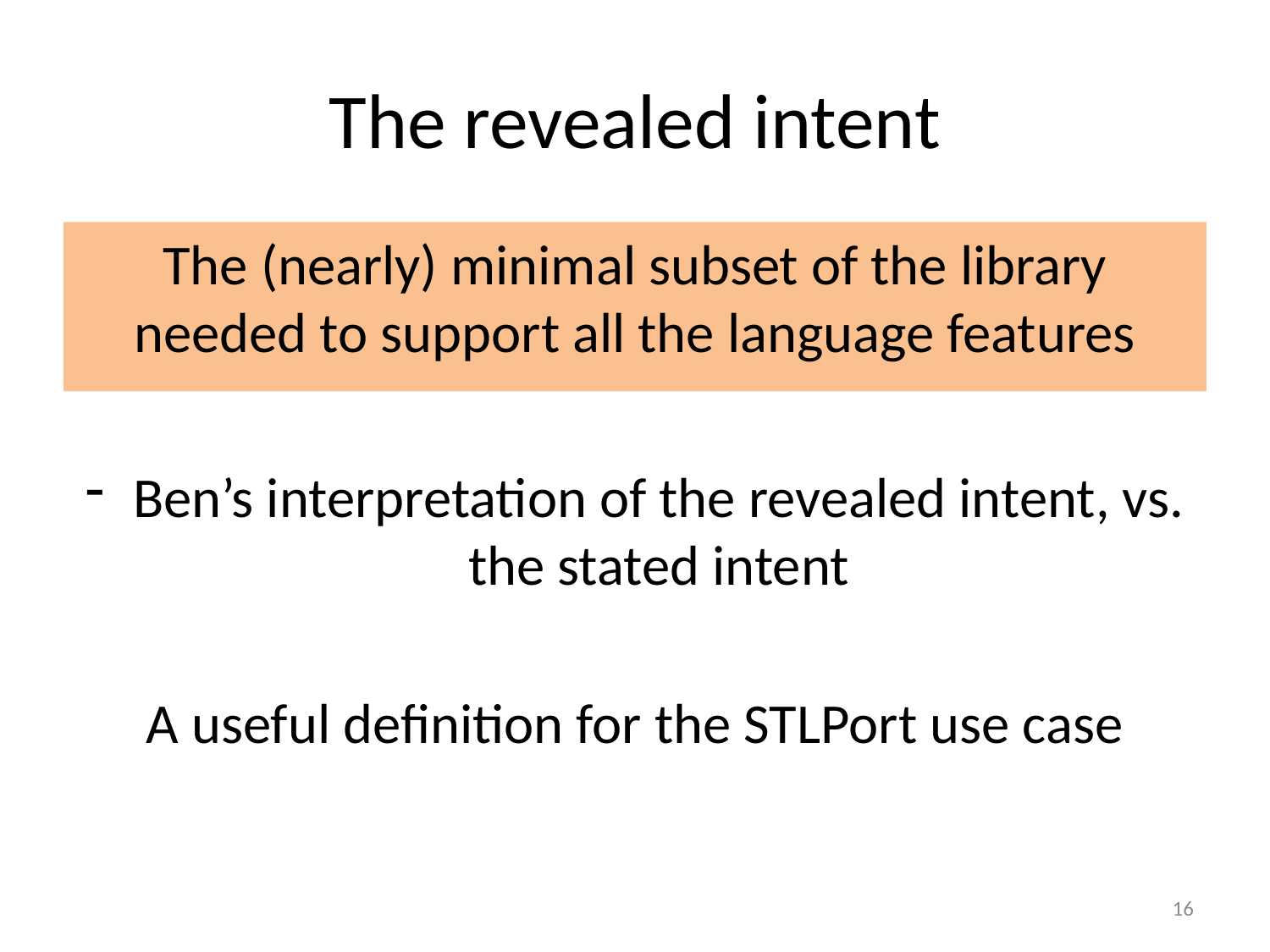

# The revealed intent
The (nearly) minimal subset of the library needed to support all the language features
Ben’s interpretation of the revealed intent, vs. the stated intent

A useful definition for the STLPort use case
16